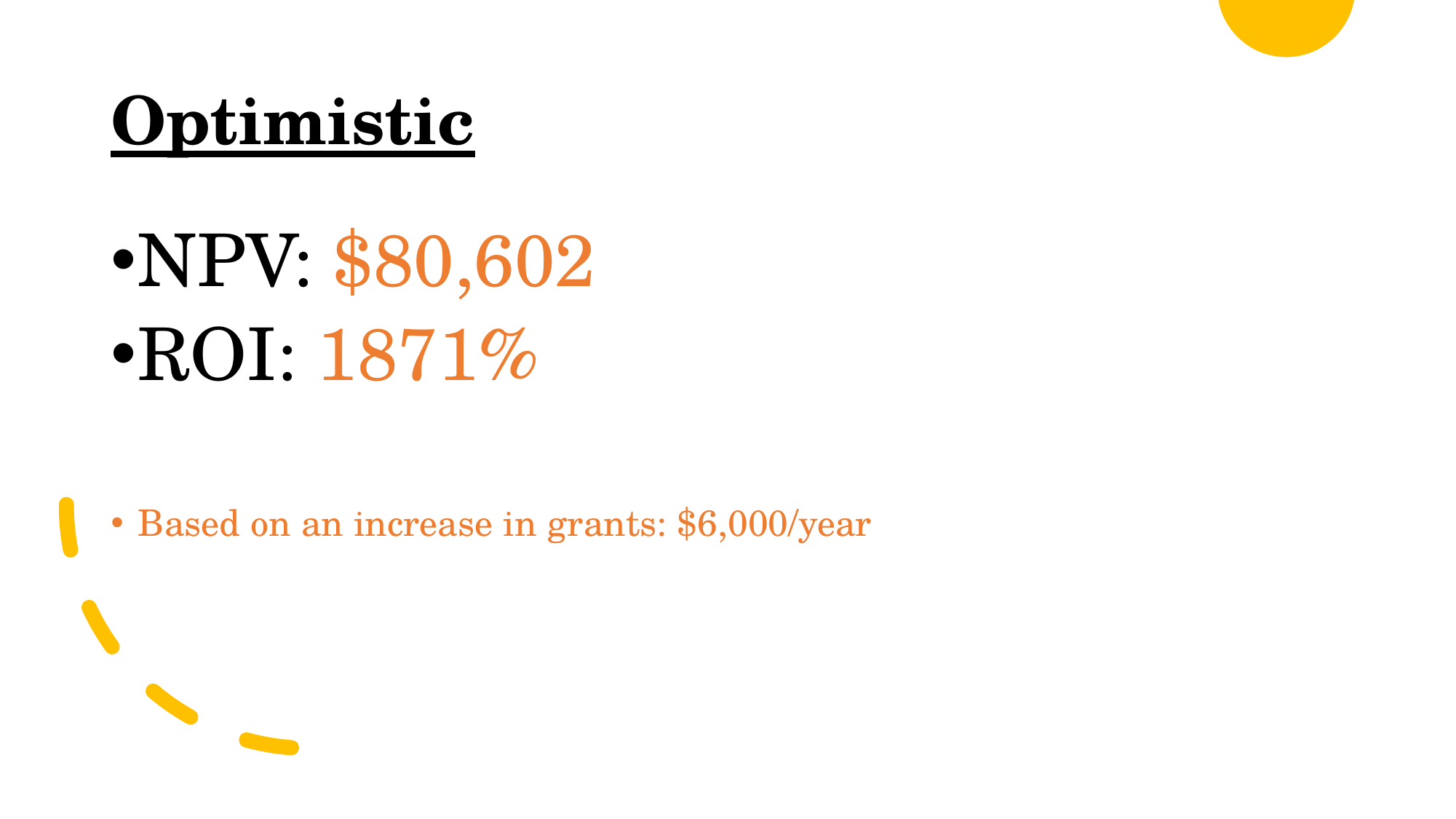

# Optimistic
NPV: $80,602
ROI: 1871%

Based on an increase in grants: $6,000/year